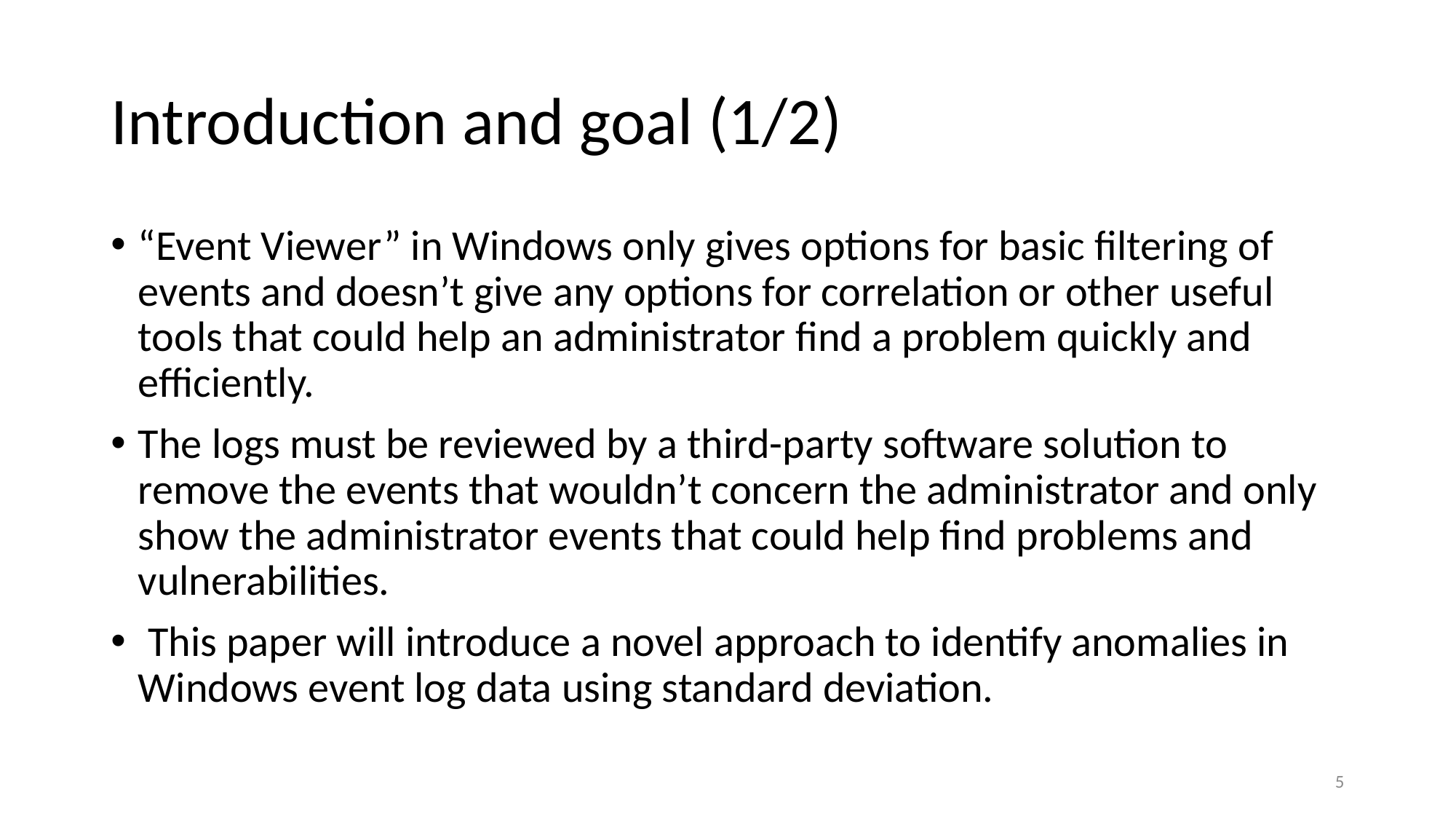

# Introduction and goal (1/2)
“Event Viewer” in Windows only gives options for basic filtering of events and doesn’t give any options for correlation or other useful tools that could help an administrator find a problem quickly and efficiently.
The logs must be reviewed by a third-party software solution to remove the events that wouldn’t concern the administrator and only show the administrator events that could help find problems and vulnerabilities.
 This paper will introduce a novel approach to identify anomalies in Windows event log data using standard deviation.
5